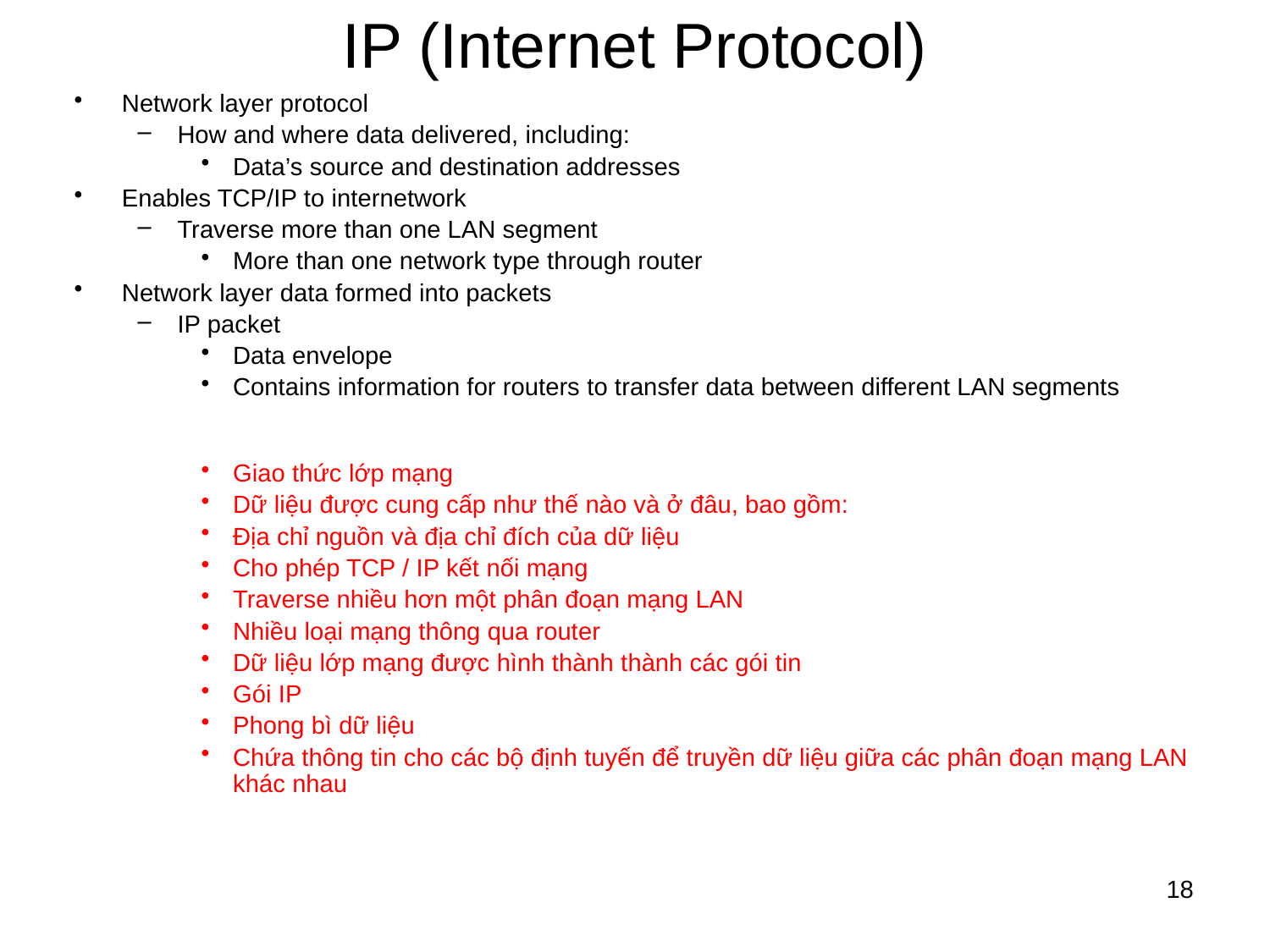

# IP (Internet Protocol)
Network layer protocol
How and where data delivered, including:
Data’s source and destination addresses
Enables TCP/IP to internetwork
Traverse more than one LAN segment
More than one network type through router
Network layer data formed into packets
IP packet
Data envelope
Contains information for routers to transfer data between different LAN segments

Giao thức lớp mạng
Dữ liệu được cung cấp như thế nào và ở đâu, bao gồm:
Địa chỉ nguồn và địa chỉ đích của dữ liệu
Cho phép TCP / IP kết nối mạng
Traverse nhiều hơn một phân đoạn mạng LAN
Nhiều loại mạng thông qua router
Dữ liệu lớp mạng được hình thành thành các gói tin
Gói IP
Phong bì dữ liệu
Chứa thông tin cho các bộ định tuyến để truyền dữ liệu giữa các phân đoạn mạng LAN khác nhau
18